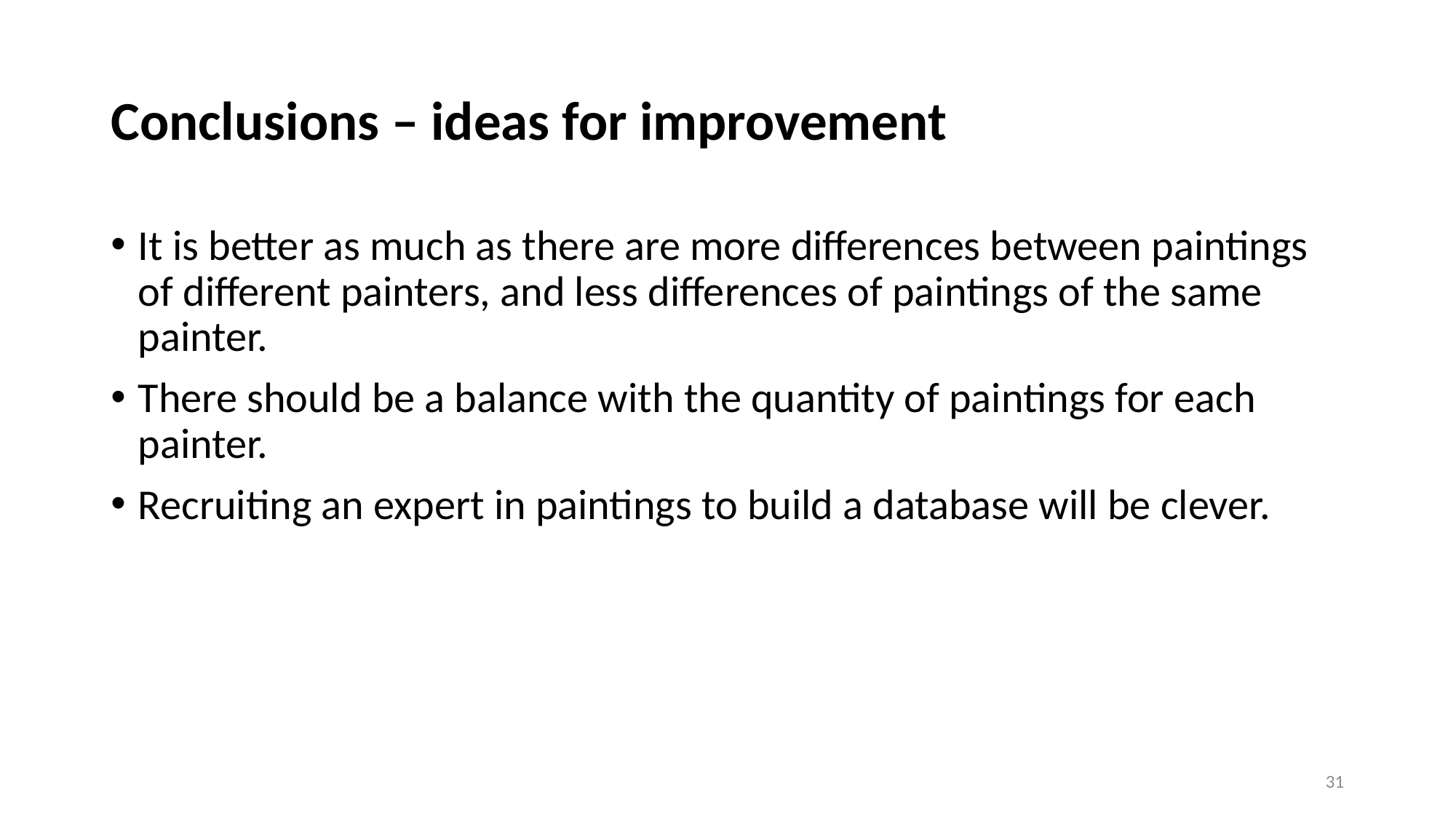

# Conclusions – ideas for improvement
It is better as much as there are more differences between paintings of different painters, and less differences of paintings of the same painter.
There should be a balance with the quantity of paintings for each painter.
Recruiting an expert in paintings to build a database will be clever.

31